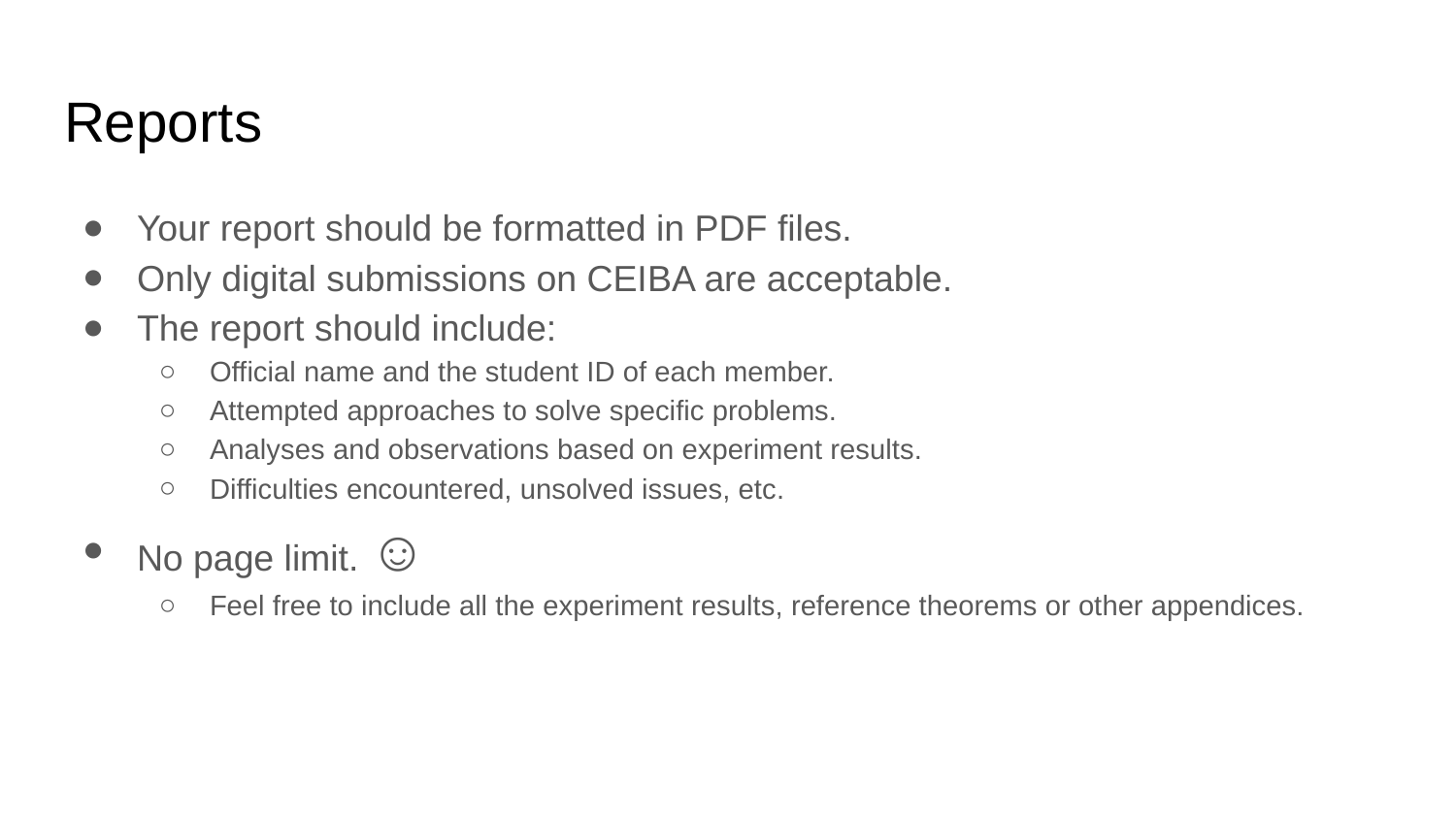

# Reports
Your report should be formatted in PDF files.
Only digital submissions on CEIBA are acceptable.
The report should include:
Official name and the student ID of each member.
Attempted approaches to solve specific problems.
Analyses and observations based on experiment results.
Difficulties encountered, unsolved issues, etc.
No page limit. ☺
Feel free to include all the experiment results, reference theorems or other appendices.